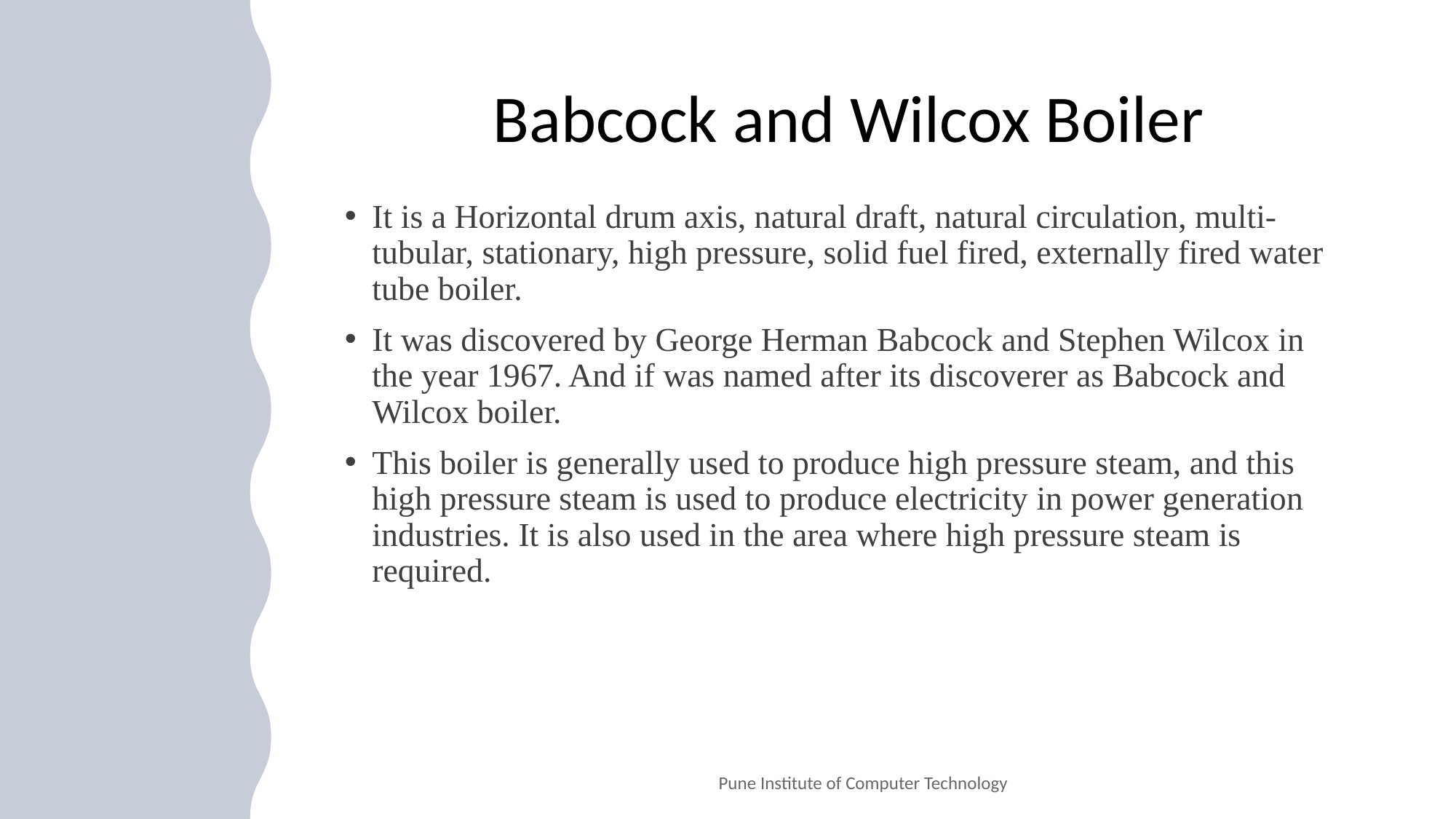

# Babcock and Wilcox Boiler
It is a Horizontal drum axis, natural draft, natural circulation, multi-tubular, stationary, high pressure, solid fuel fired, externally fired water tube boiler.
It was discovered by George Herman Babcock and Stephen Wilcox in the year 1967. And if was named after its discoverer as Babcock and Wilcox boiler.
This boiler is generally used to produce high pressure steam, and this high pressure steam is used to produce electricity in power generation industries. It is also used in the area where high pressure steam is required.

Pune Institute of Computer Technology